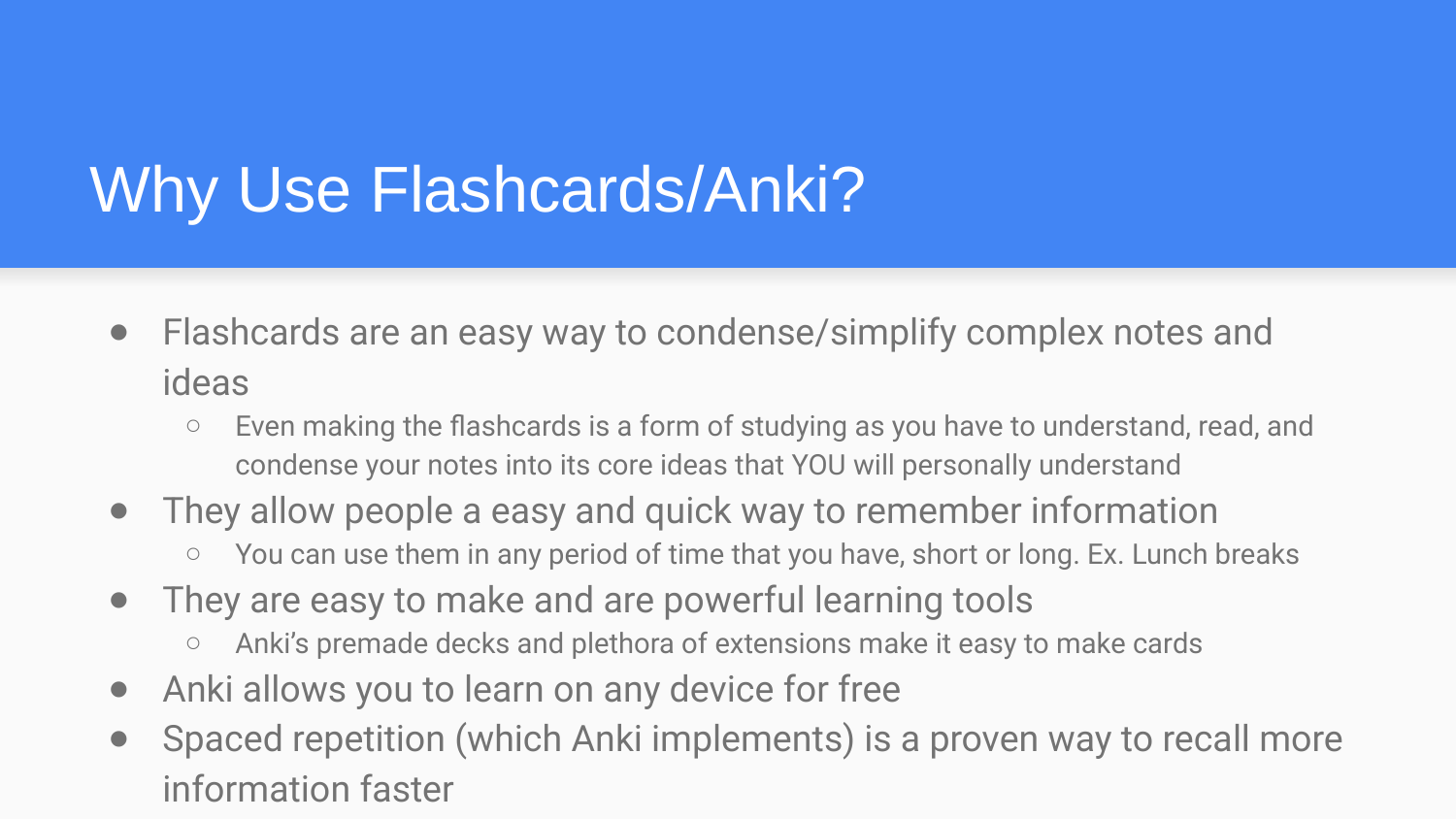

# Why Use Flashcards/Anki?
Flashcards are an easy way to condense/simplify complex notes and ideas
Even making the flashcards is a form of studying as you have to understand, read, and condense your notes into its core ideas that YOU will personally understand
They allow people a easy and quick way to remember information
You can use them in any period of time that you have, short or long. Ex. Lunch breaks
They are easy to make and are powerful learning tools
Anki’s premade decks and plethora of extensions make it easy to make cards
Anki allows you to learn on any device for free
Spaced repetition (which Anki implements) is a proven way to recall more information faster